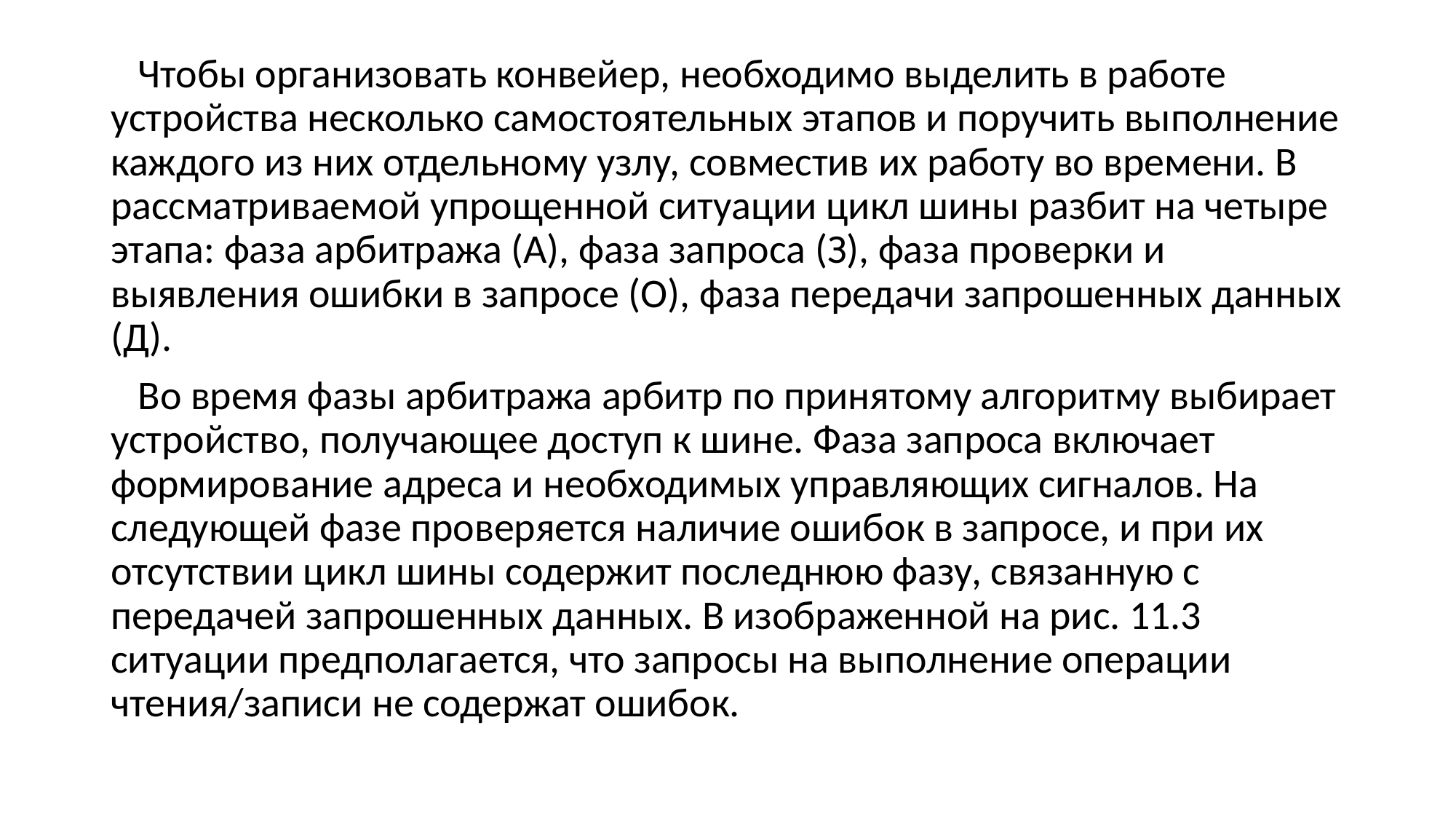

Чтобы организовать конвейер, необходимо выделить в работе устройства несколько самостоятельных этапов и поручить выполнение каждого из них отдельному узлу, совместив их работу во времени. В рассматриваемой упрощенной ситуации цикл шины разбит на четыре этапа: фаза арбитража (А), фаза запроса (З), фаза проверки и выявления ошибки в запросе (О), фаза передачи запрошенных данных (Д).
   Во время фазы арбитража арбитр по принятому алгоритму выбирает устройство, получающее доступ к шине. Фаза запроса включает формирование адреса и необходимых управляющих сигналов. На следующей фазе проверяется наличие ошибок в запросе, и при их отсутствии цикл шины содержит последнюю фазу, связанную с передачей запрошенных данных. В изображенной на рис. 11.3 ситуации предполагается, что запросы на выполнение операции чтения/записи не содержат ошибок.